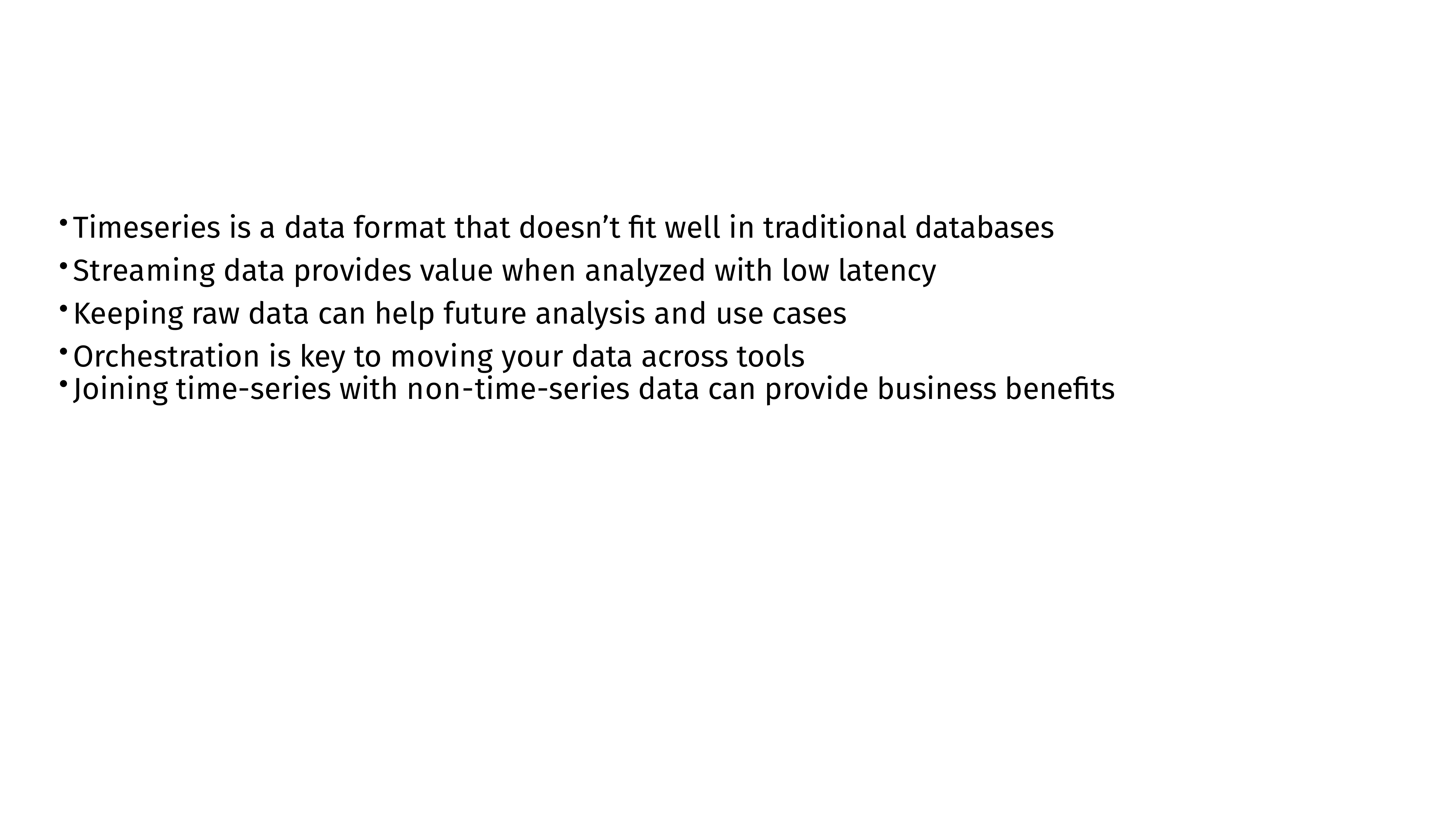

Timeseries is a data format that doesn’t fit well in traditional databases
Streaming data provides value when analyzed with low latency
Keeping raw data can help future analysis and use cases
Orchestration is key to moving your data across tools
Joining time-series with non-time-series data can provide business benefits
Takeaways